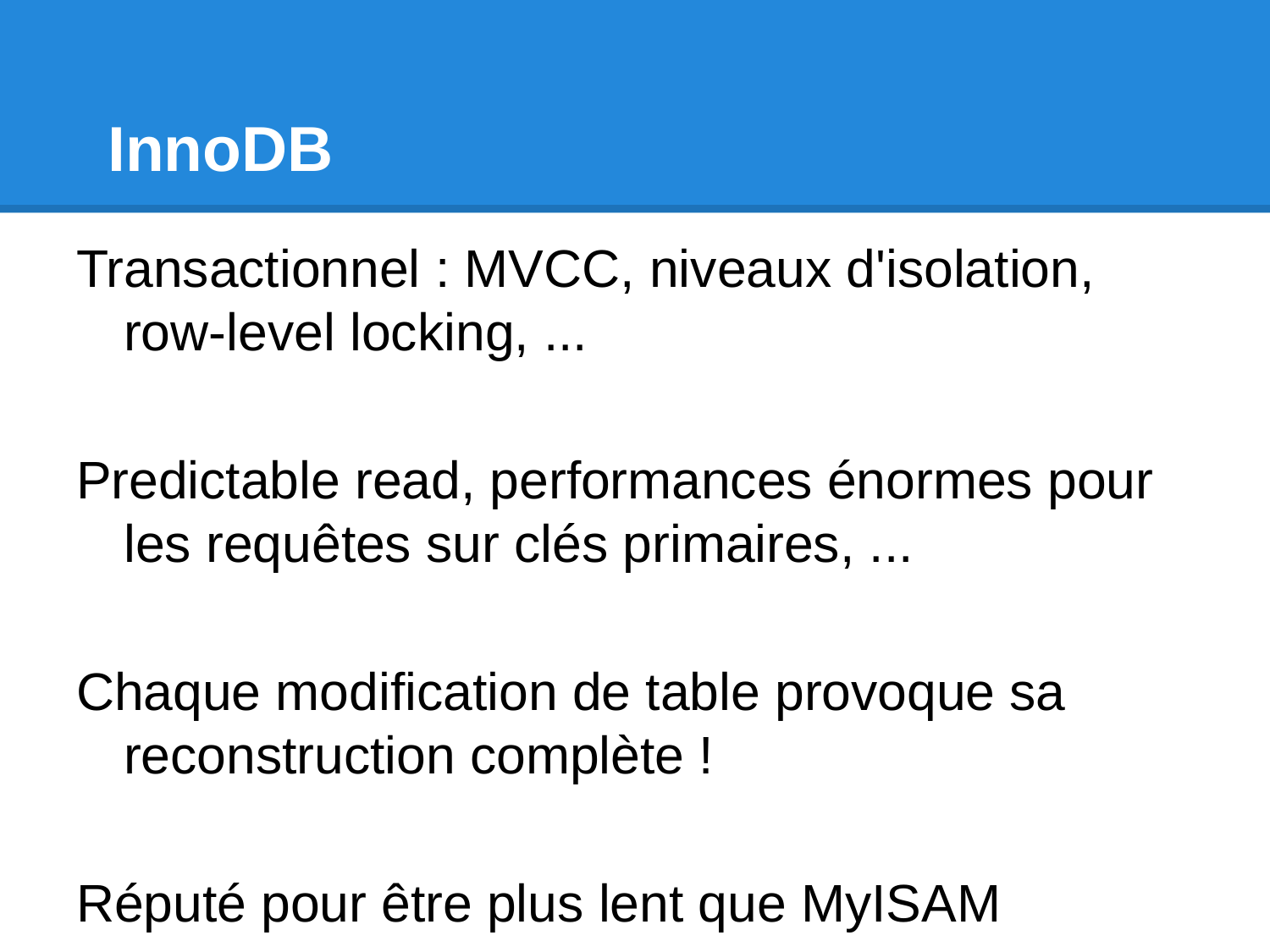

# InnoDB
Transactionnel : MVCC, niveaux d'isolation, row-level locking, ...

Predictable read, performances énormes pour les requêtes sur clés primaires, ...

Chaque modification de table provoque sa reconstruction complète !

Réputé pour être plus lent que MyISAM